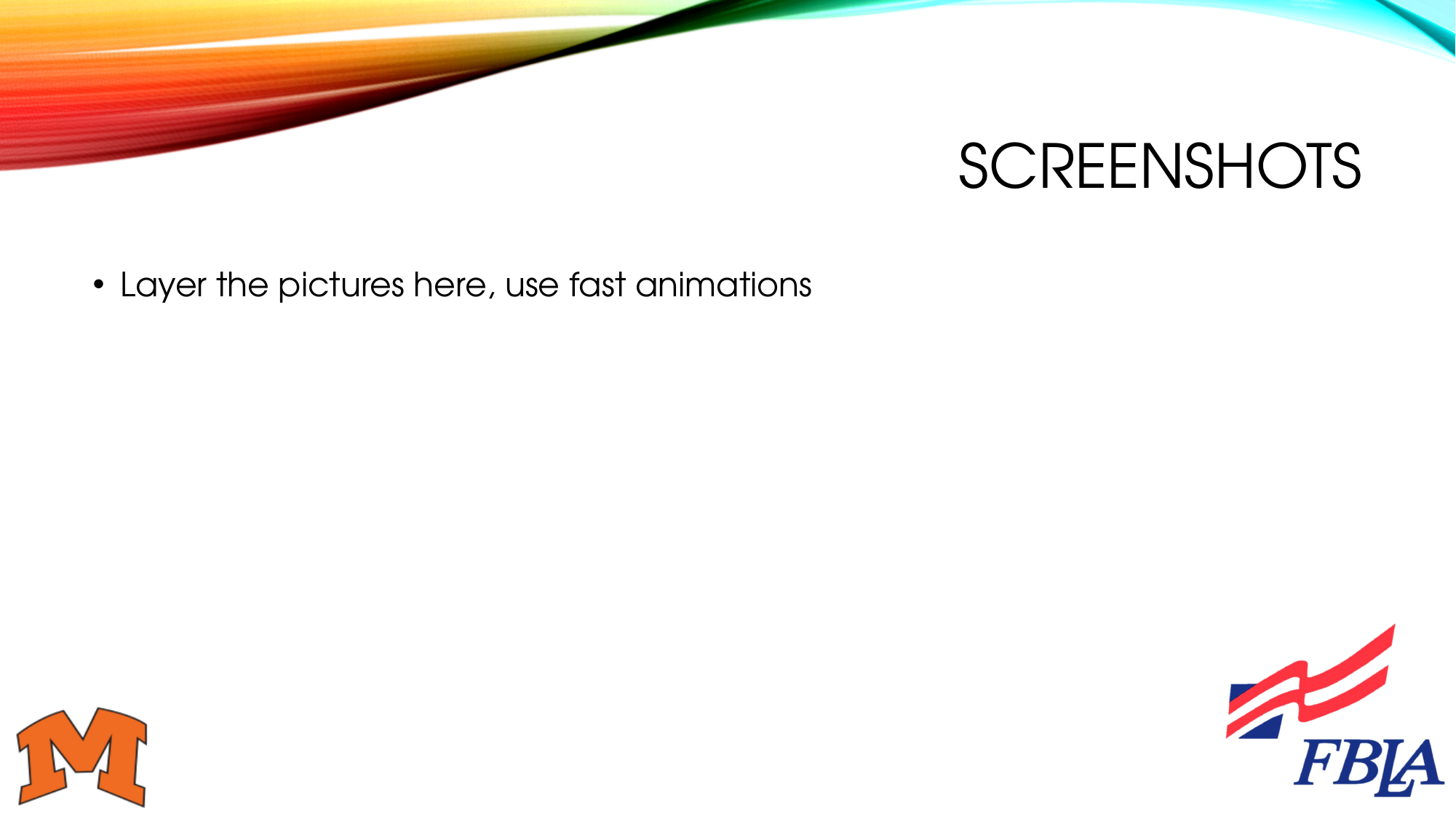

# Screenshots
Layer the pictures here, use fast animations